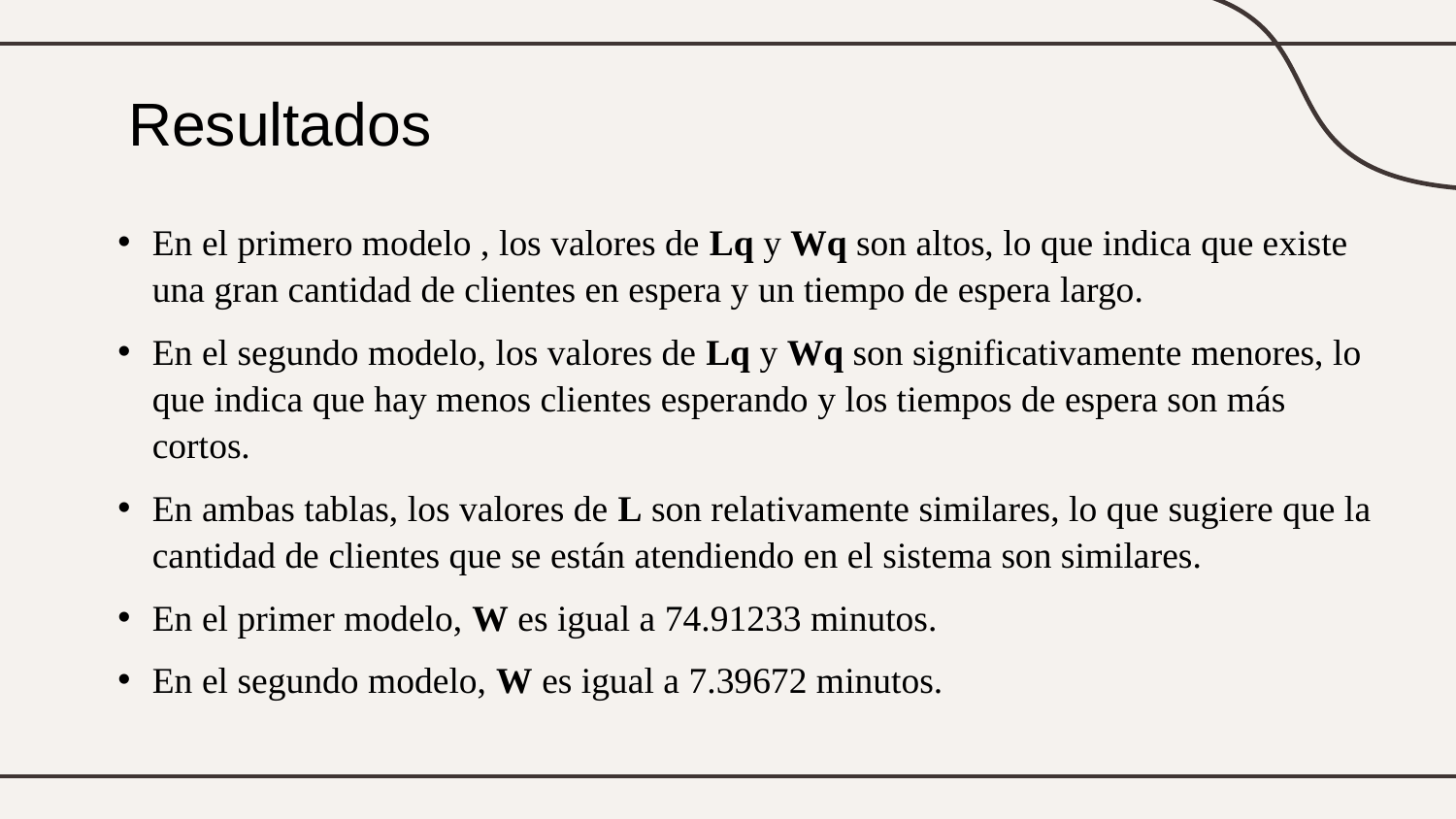

# Resultados
En el primero modelo , los valores de Lq y Wq son altos, lo que indica que existe una gran cantidad de clientes en espera y un tiempo de espera largo.
En el segundo modelo, los valores de Lq y Wq son significativamente menores, lo que indica que hay menos clientes esperando y los tiempos de espera son más cortos.
En ambas tablas, los valores de L son relativamente similares, lo que sugiere que la cantidad de clientes que se están atendiendo en el sistema son similares.
En el primer modelo, W es igual a 74.91233 minutos.
En el segundo modelo, W es igual a 7.39672 minutos.